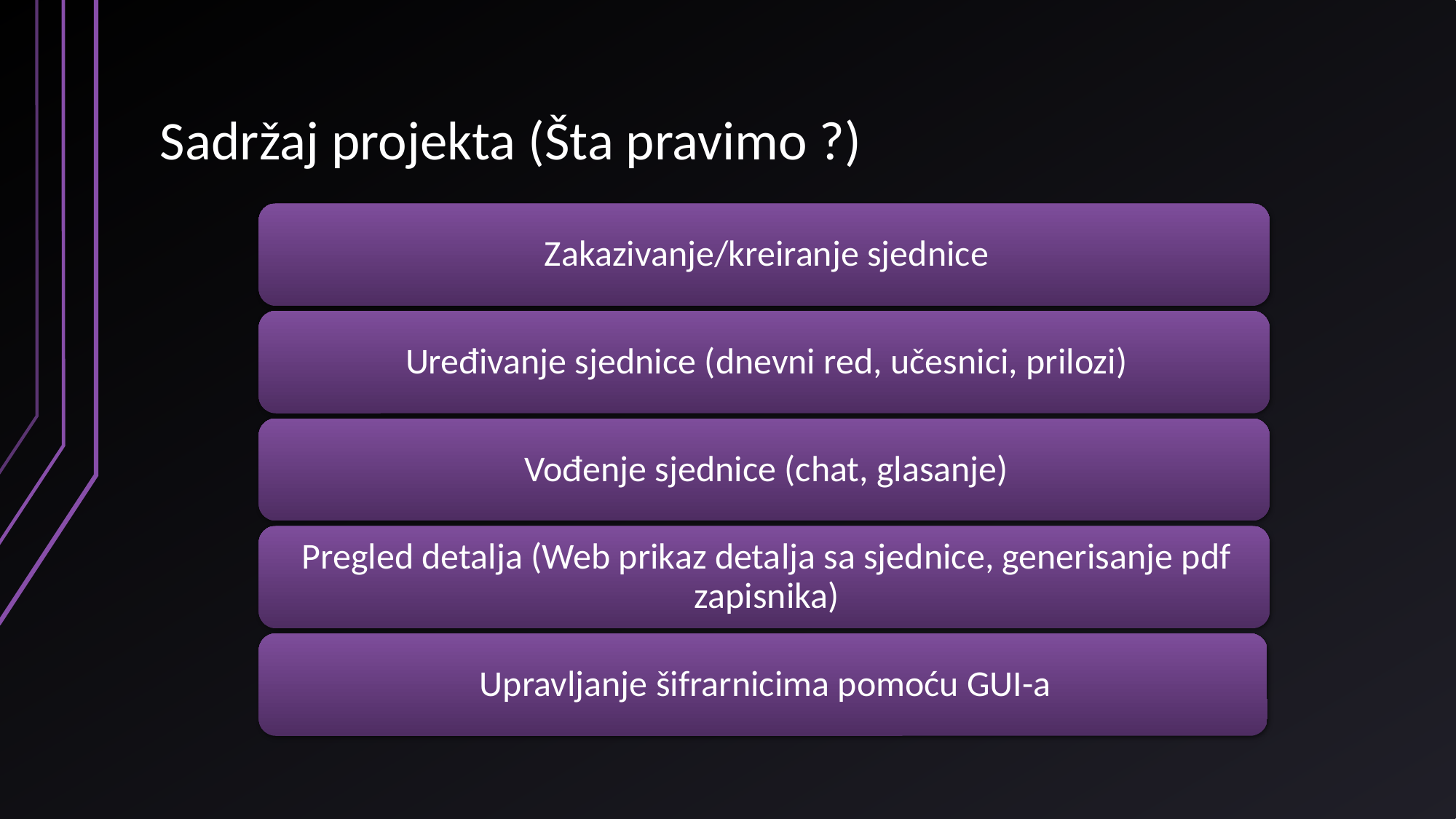

# Sadržaj projekta (Šta pravimo ?)
Zakazivanje/kreiranje sjednice
Uređivanje sjednice (dnevni red, učesnici, prilozi)
Vođenje sjednice (chat, glasanje)
Pregled detalja (Web prikaz detalja sa sjednice, generisanje pdf zapisnika)
Upravljanje šifrarnicima pomoću GUI-a